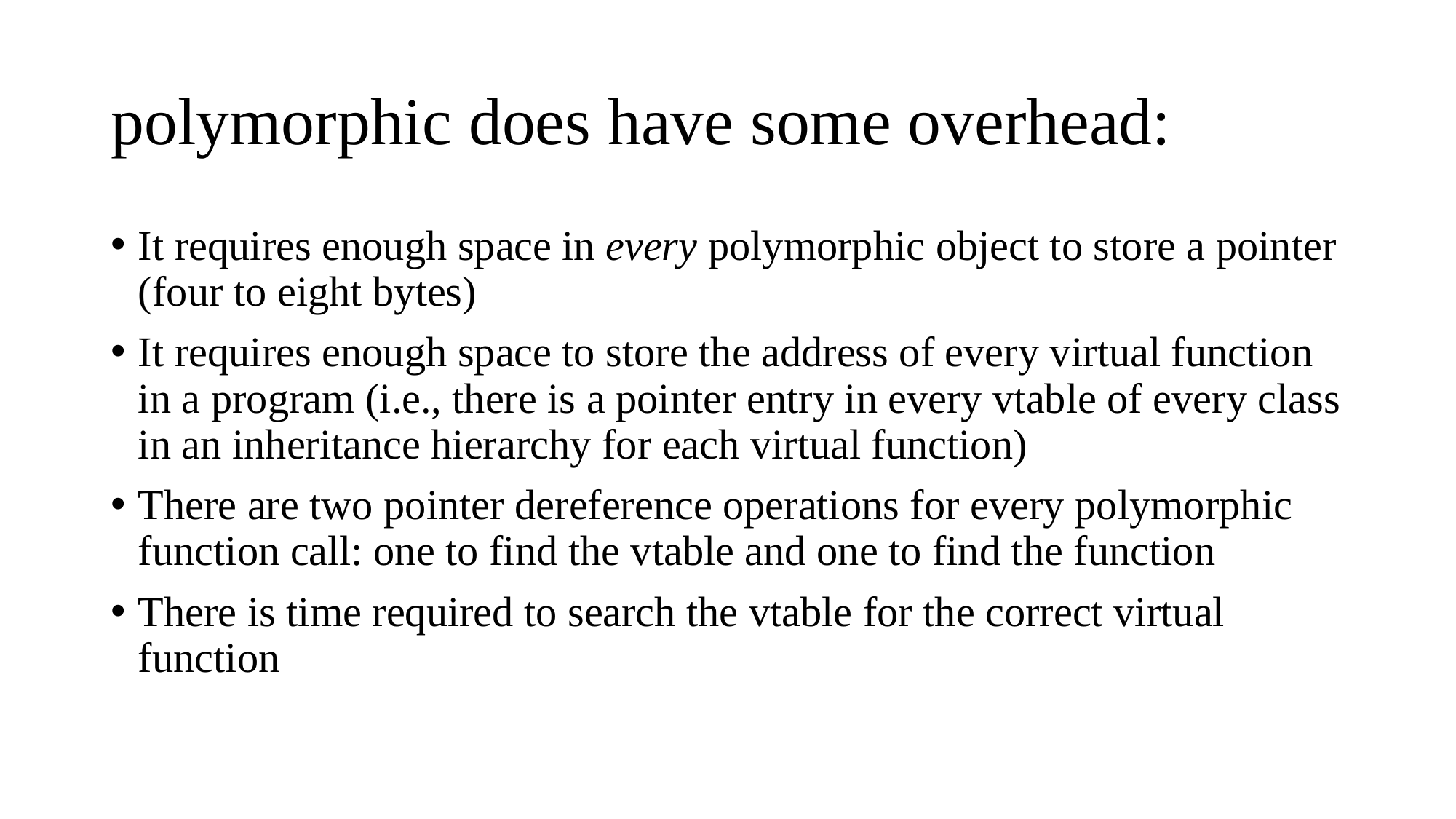

# polymorphic does have some overhead:
It requires enough space in every polymorphic object to store a pointer (four to eight bytes)
It requires enough space to store the address of every virtual function in a program (i.e., there is a pointer entry in every vtable of every class in an inheritance hierarchy for each virtual function)
There are two pointer dereference operations for every polymorphic function call: one to find the vtable and one to find the function
There is time required to search the vtable for the correct virtual function